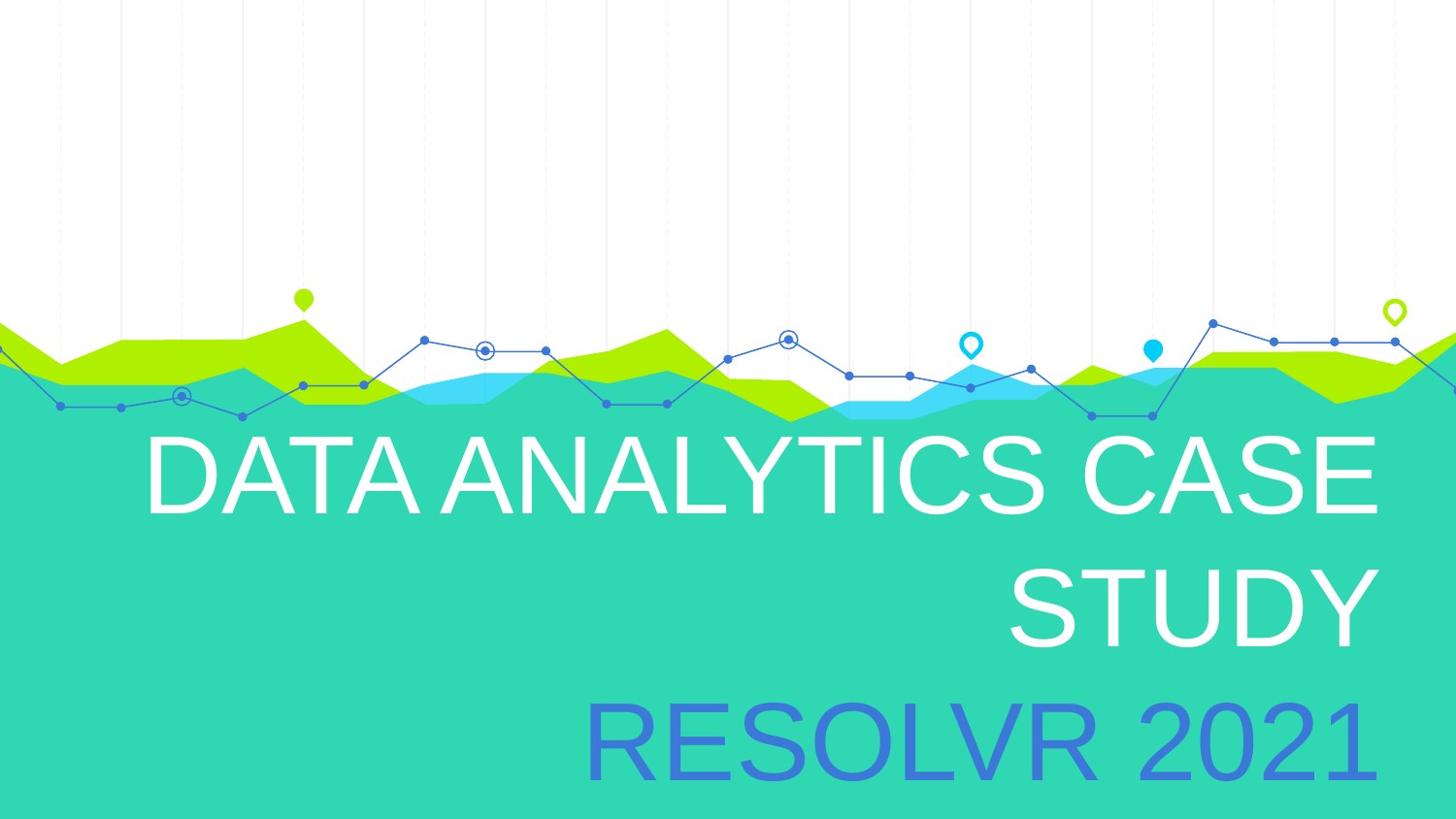

# DATA ANALYTICS CASE STUDY
RESOLVR 2021